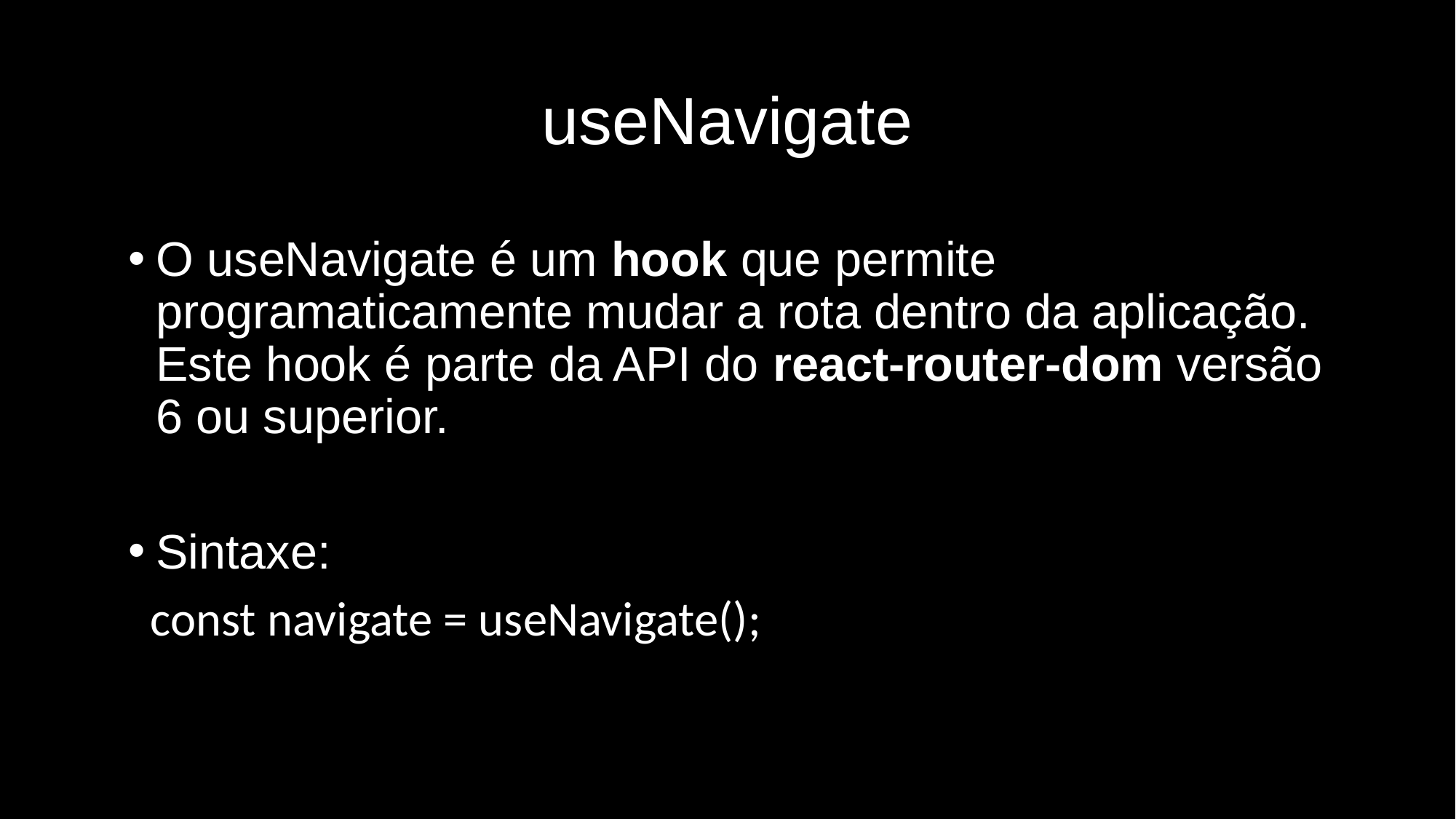

# useNavigate
O useNavigate é um hook que permite programaticamente mudar a rota dentro da aplicação. Este hook é parte da API do react-router-dom versão 6 ou superior.

Sintaxe:
  const navigate = useNavigate();